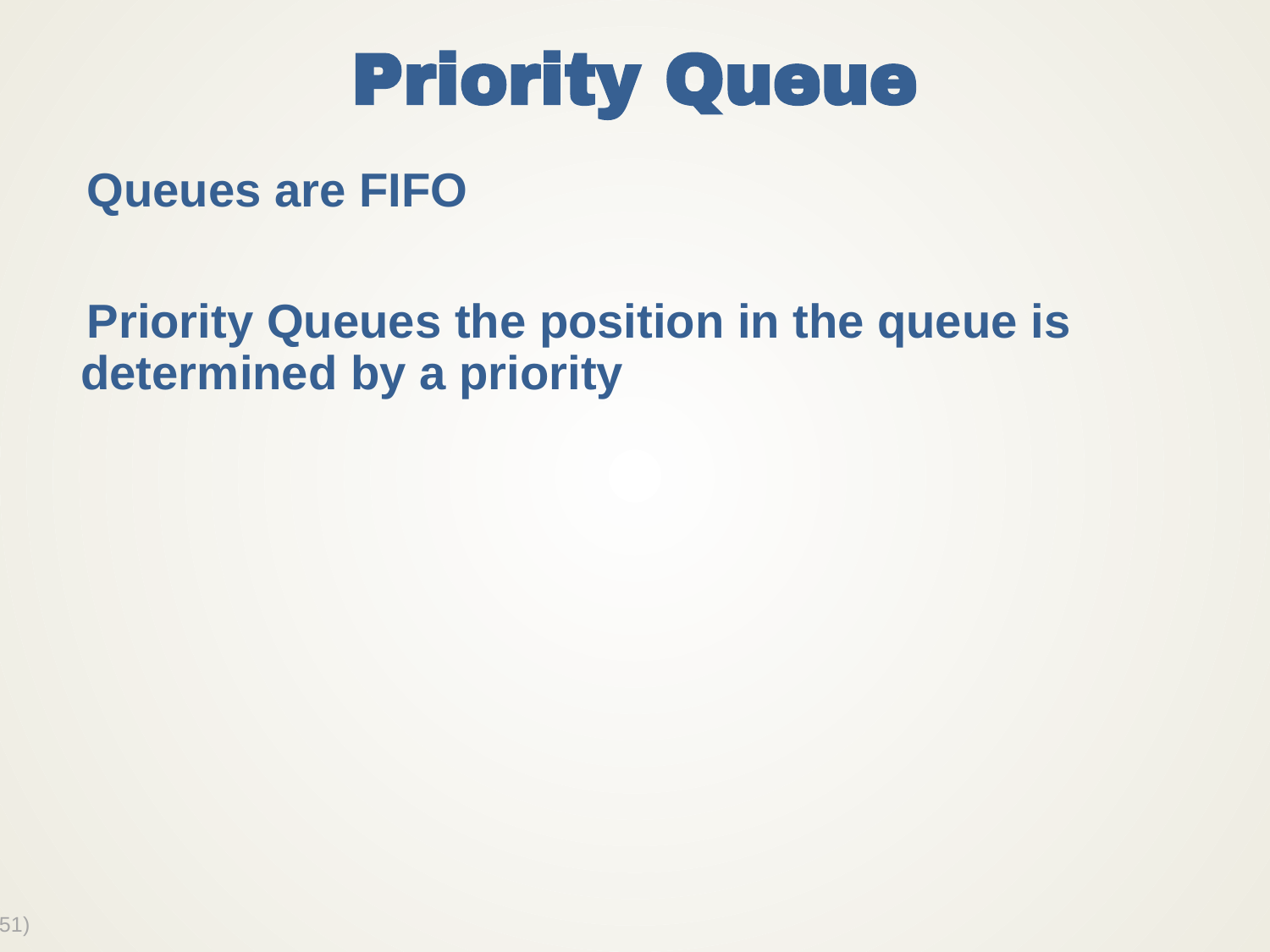

# Priority Queue
Queues are FIFO

Priority Queues the position in the queue is determined by a priority